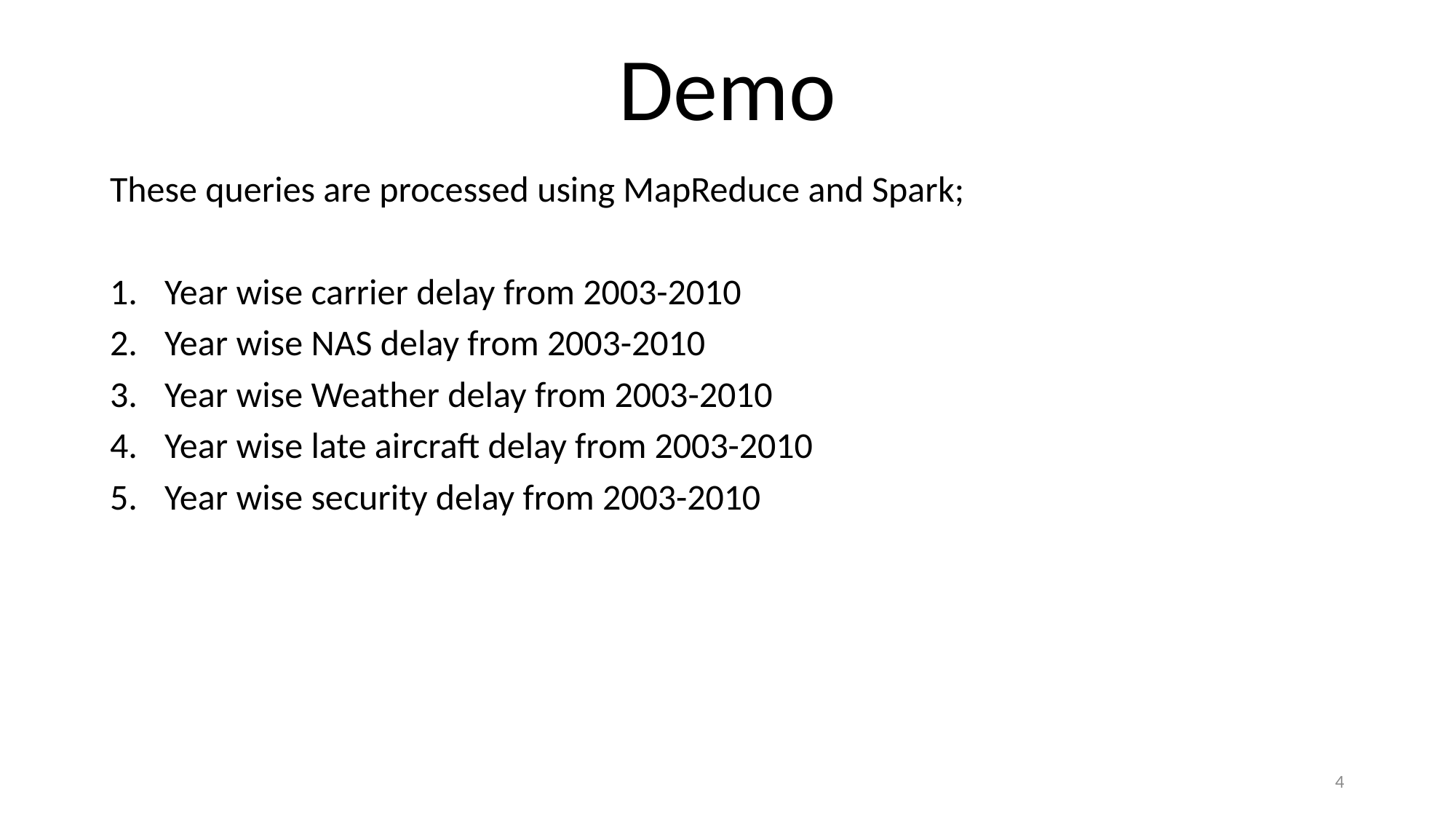

# Demo
These queries are processed using MapReduce and Spark;

Year wise carrier delay from 2003-2010
Year wise NAS delay from 2003-2010
Year wise Weather delay from 2003-2010
Year wise late aircraft delay from 2003-2010
Year wise security delay from 2003-2010

4